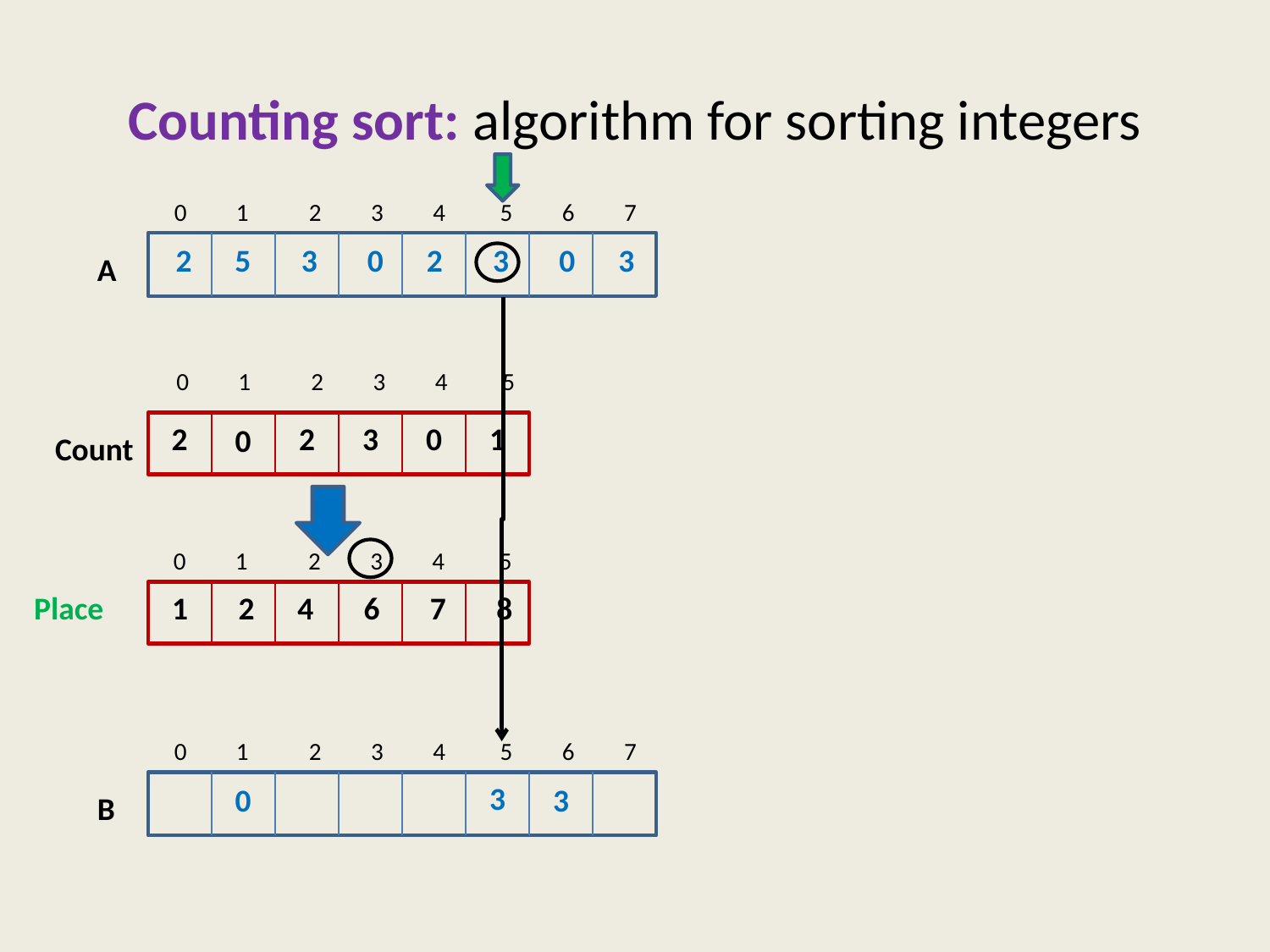

# Counting sort: algorithm for sorting integers

0         1           2         3         4          5         6         7

A

2      5       3       0      2       3       0      3

3
0         1           2         3         4          5

Count
2
2
3
0
1
0

0         1           2         3         4          5
Place

1       2      4       6       7       8
0         1           2         3         4          5         6         7

B
0
3